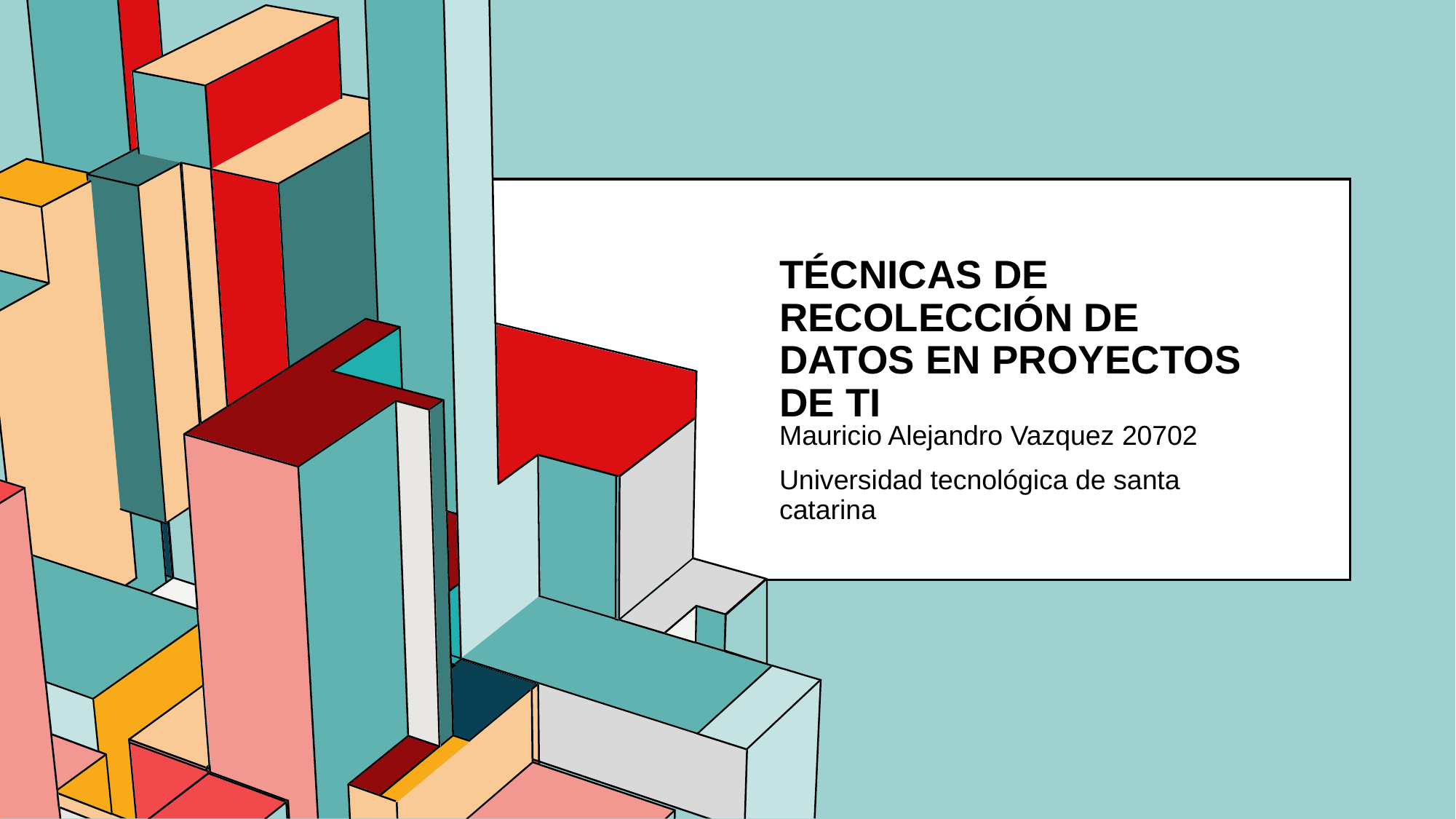

# Técnicas de recolección de datos en proyectos de ti
Mauricio Alejandro Vazquez 20702
Universidad tecnológica de santa catarina